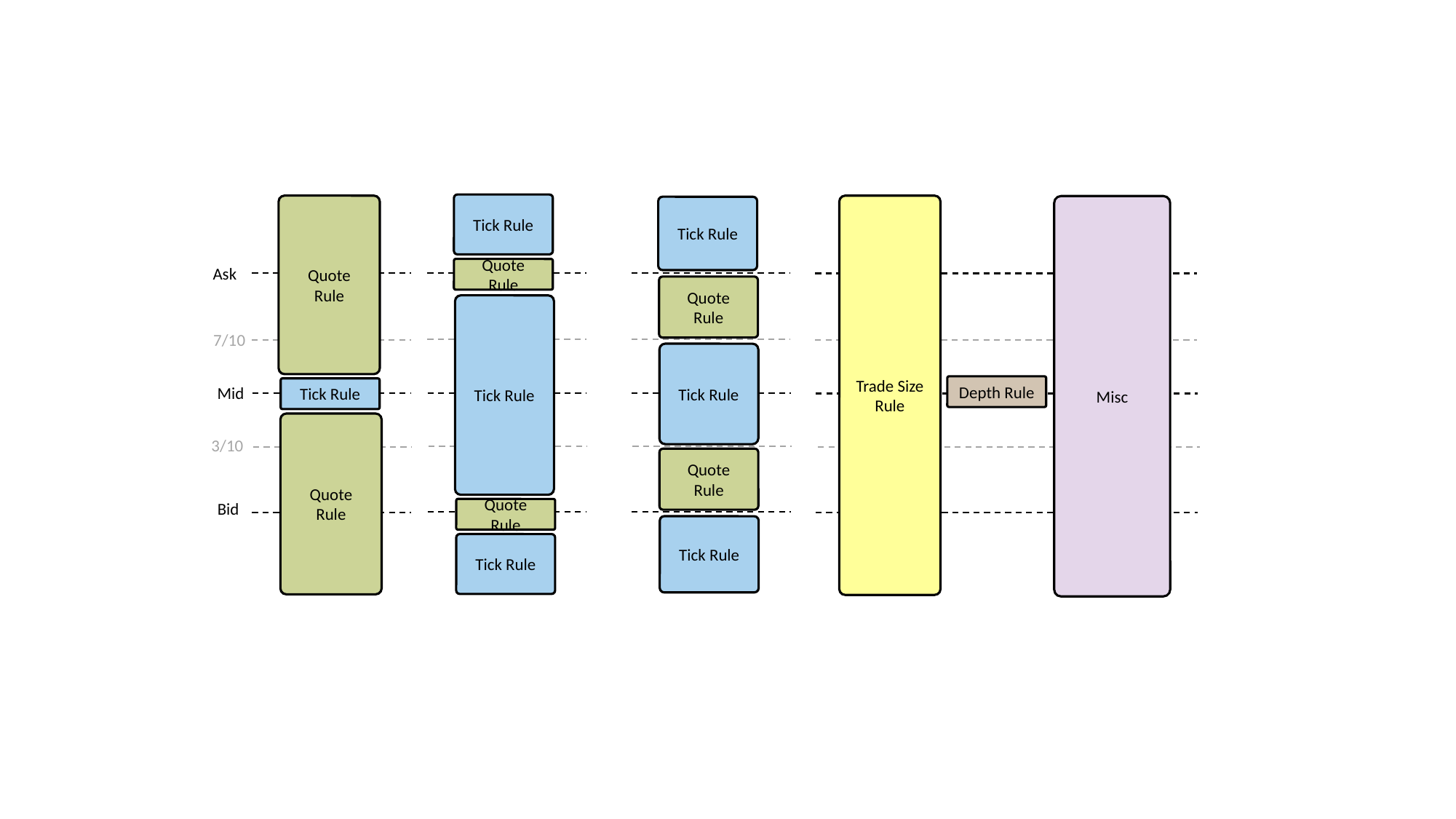

Tick Rule
Trade Size Rule
Quote Rule
Misc
Tick Rule
Ask
Quote Rule
Quote Rule
Tick Rule
7/10
Tick Rule
Depth Rule
Mid
Tick Rule
Quote Rule
3/10
Quote Rule
Bid
Quote Rule
Tick Rule
Tick Rule